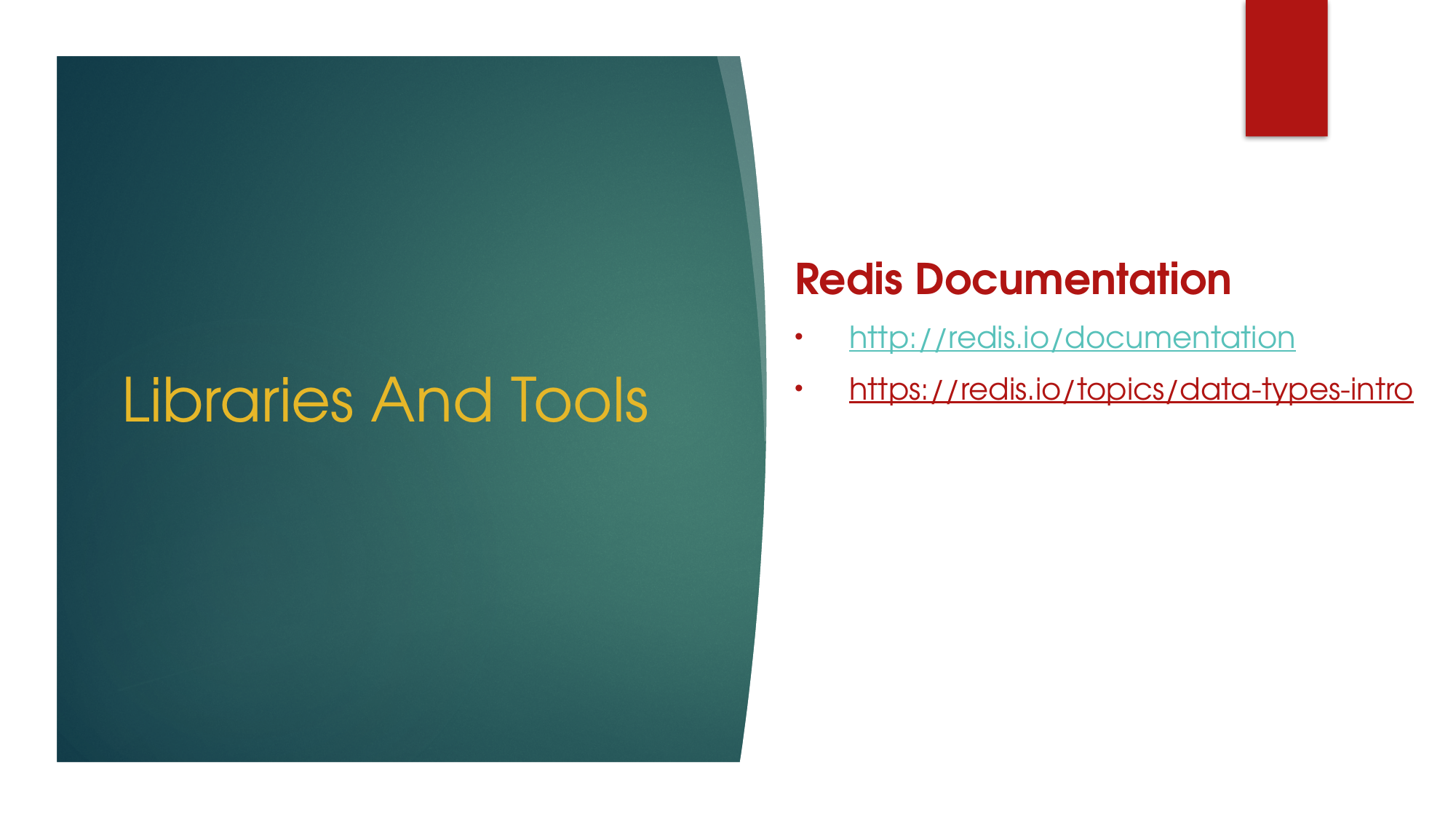

Redis Documentation
http://redis.io/documentation
https://redis.io/topics/data-types-intro
# Libraries And Tools